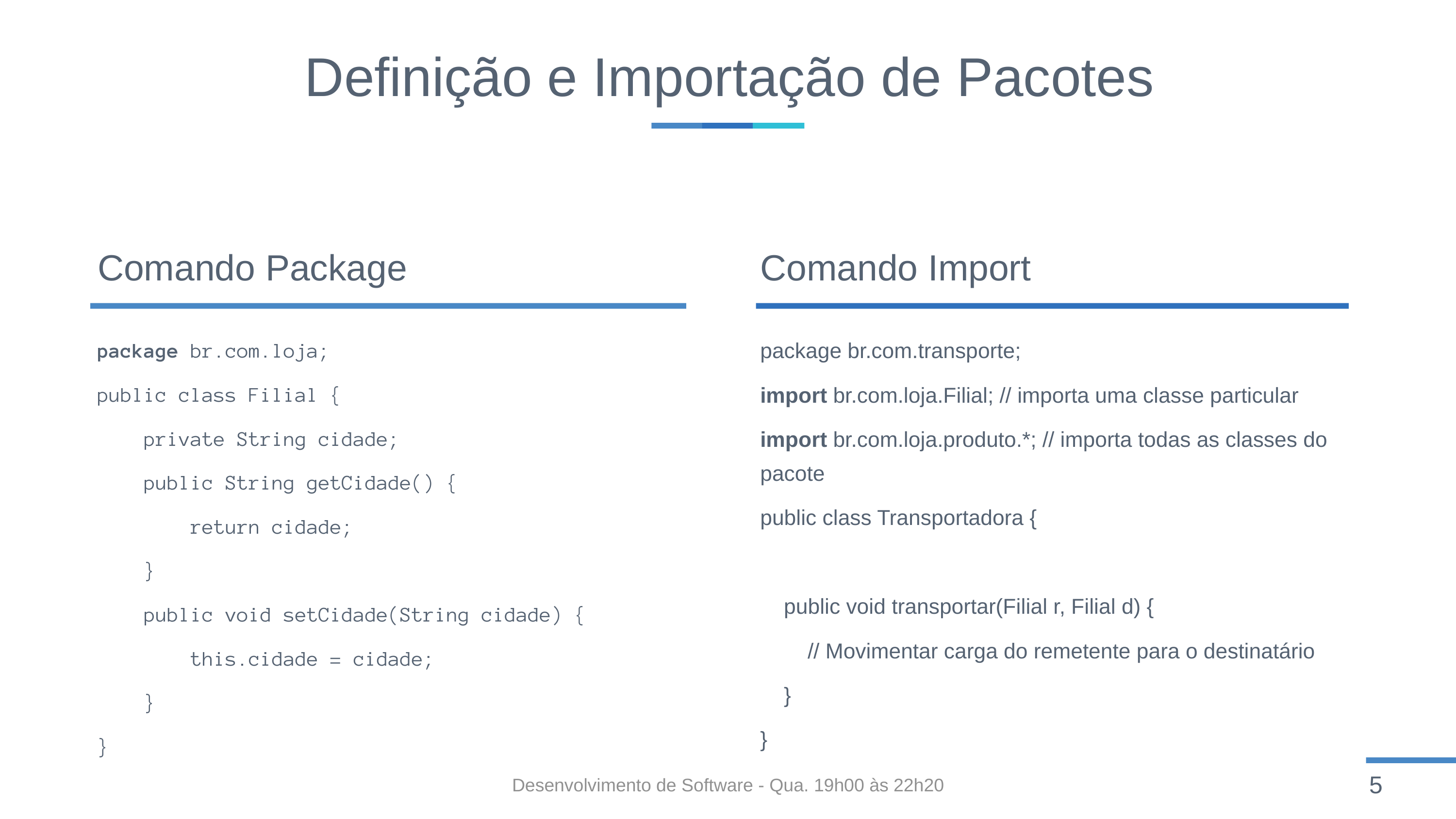

# Definição e Importação de Pacotes
Comando Package
Comando Import
package br.com.loja;
public class Filial {
    private String cidade;
    public String getCidade() {
        return cidade;
    }
    public void setCidade(String cidade) {
        this.cidade = cidade;
    }
}
package br.com.transporte;
import br.com.loja.Filial; // importa uma classe particular
import br.com.loja.produto.*; // importa todas as classes do pacote
public class Transportadora {

    public void transportar(Filial r, Filial d) {
        // Movimentar carga do remetente para o destinatário
    }
}
Desenvolvimento de Software - Qua. 19h00 às 22h20​​​​​​
5